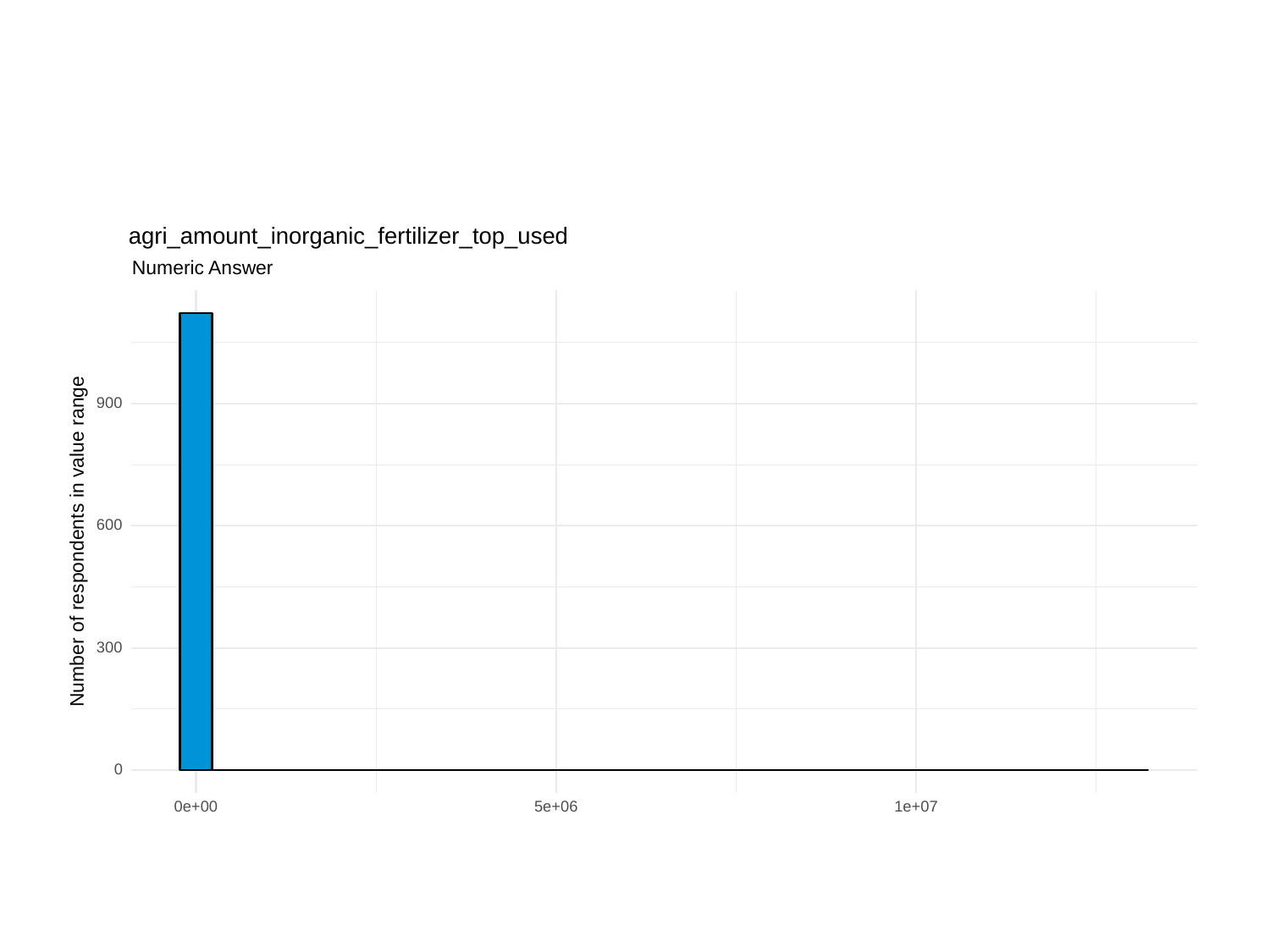

agri_amount_inorganic_fertilizer_top_used
Numeric Answer

900

600

Number of respondents in value range

300

0

0e+00
5e+06
1e+07